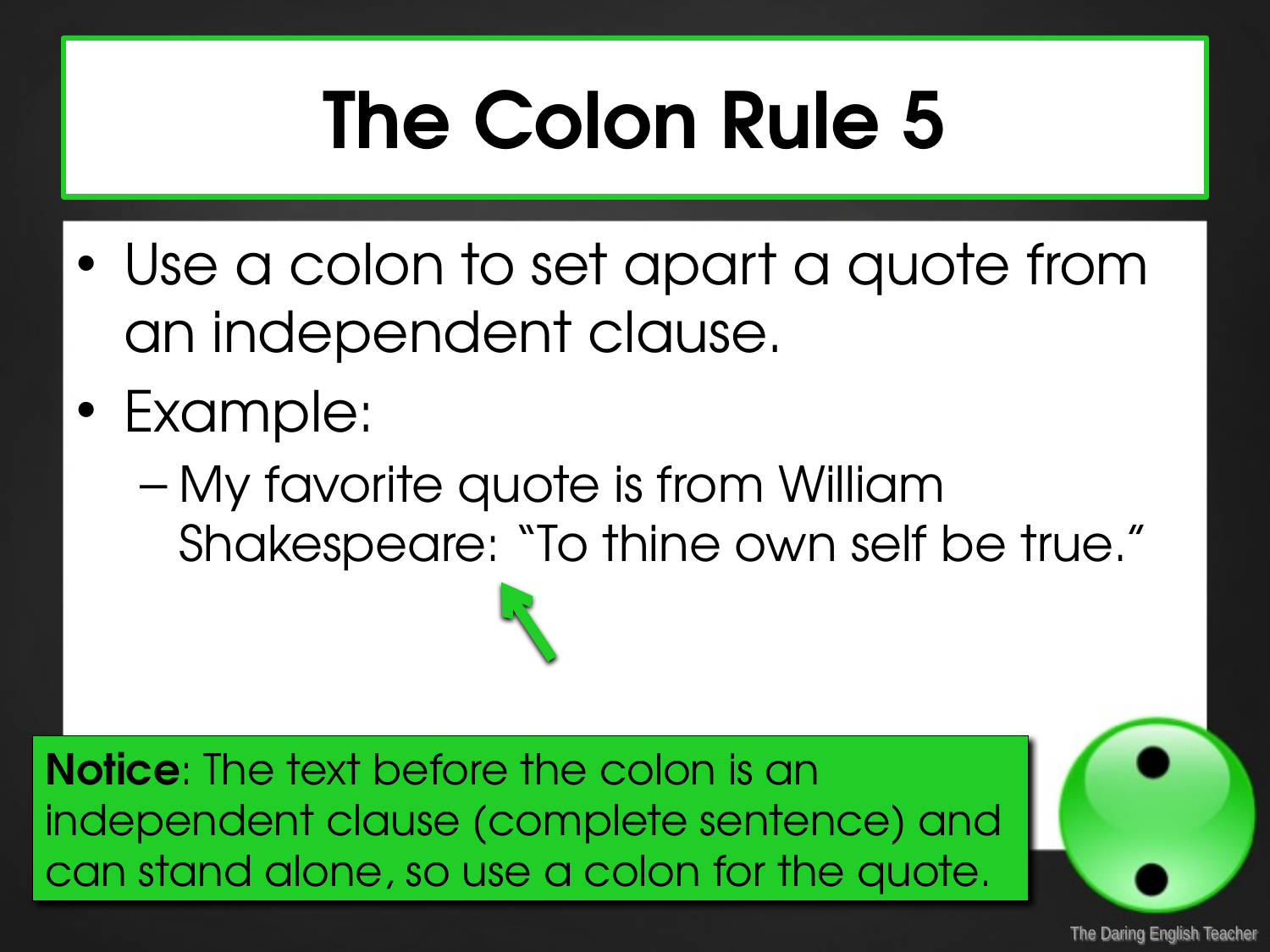

# The Colon Rule 5
Use a colon to set apart a quote from an independent clause.
Example:
My favorite quote is from William Shakespeare: “To thine own self be true.”

Notice: The text before the colon is an independent clause (complete sentence) and can stand alone, so use a colon for the quote.